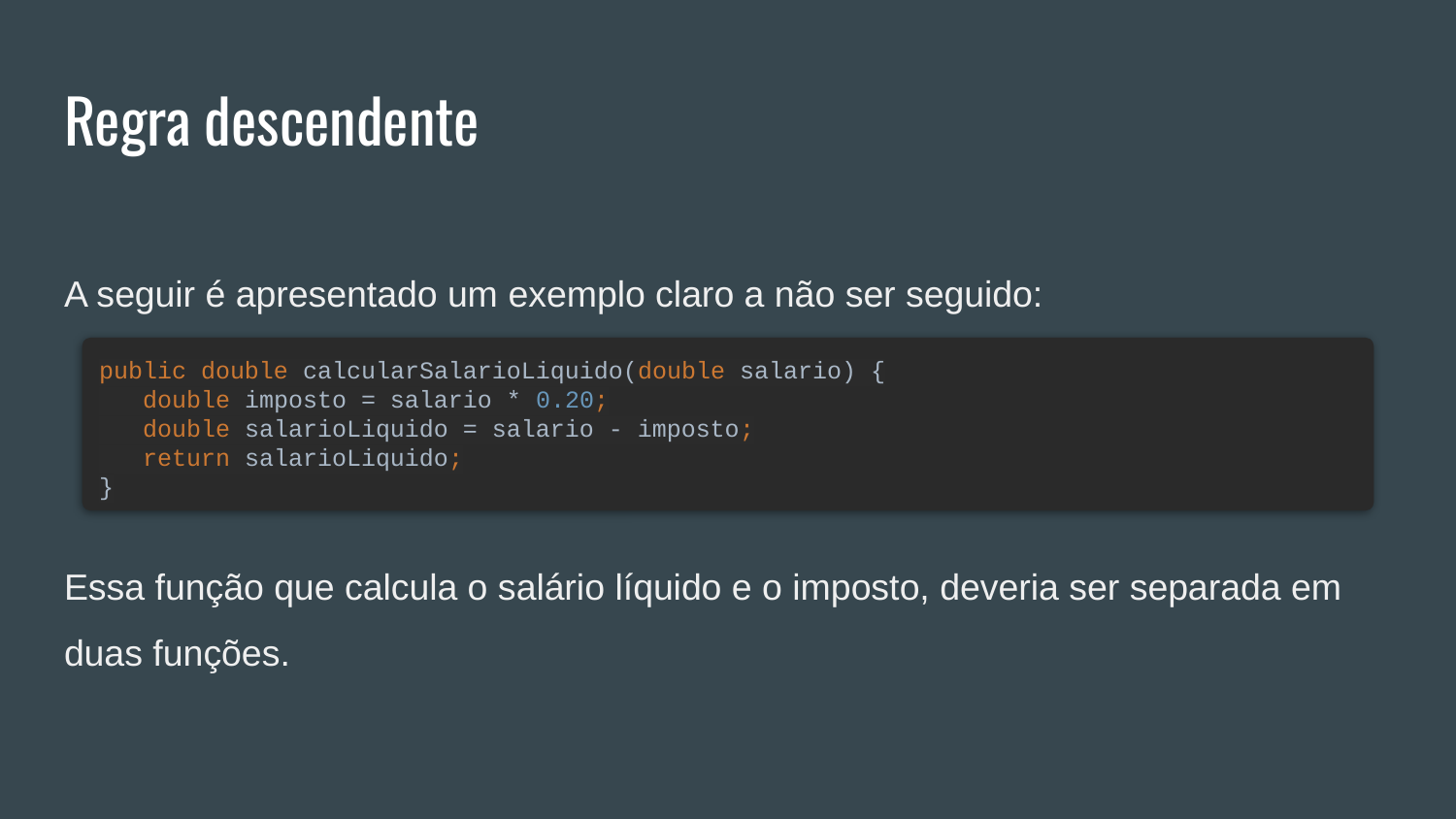

# Regra descendente
A seguir é apresentado um exemplo claro a não ser seguido:

Essa função que calcula o salário líquido e o imposto, deveria ser separada em duas funções.
public double calcularSalarioLiquido(double salario) {
   double imposto = salario * 0.20;
   double salarioLiquido = salario - imposto;
   return salarioLiquido;
}